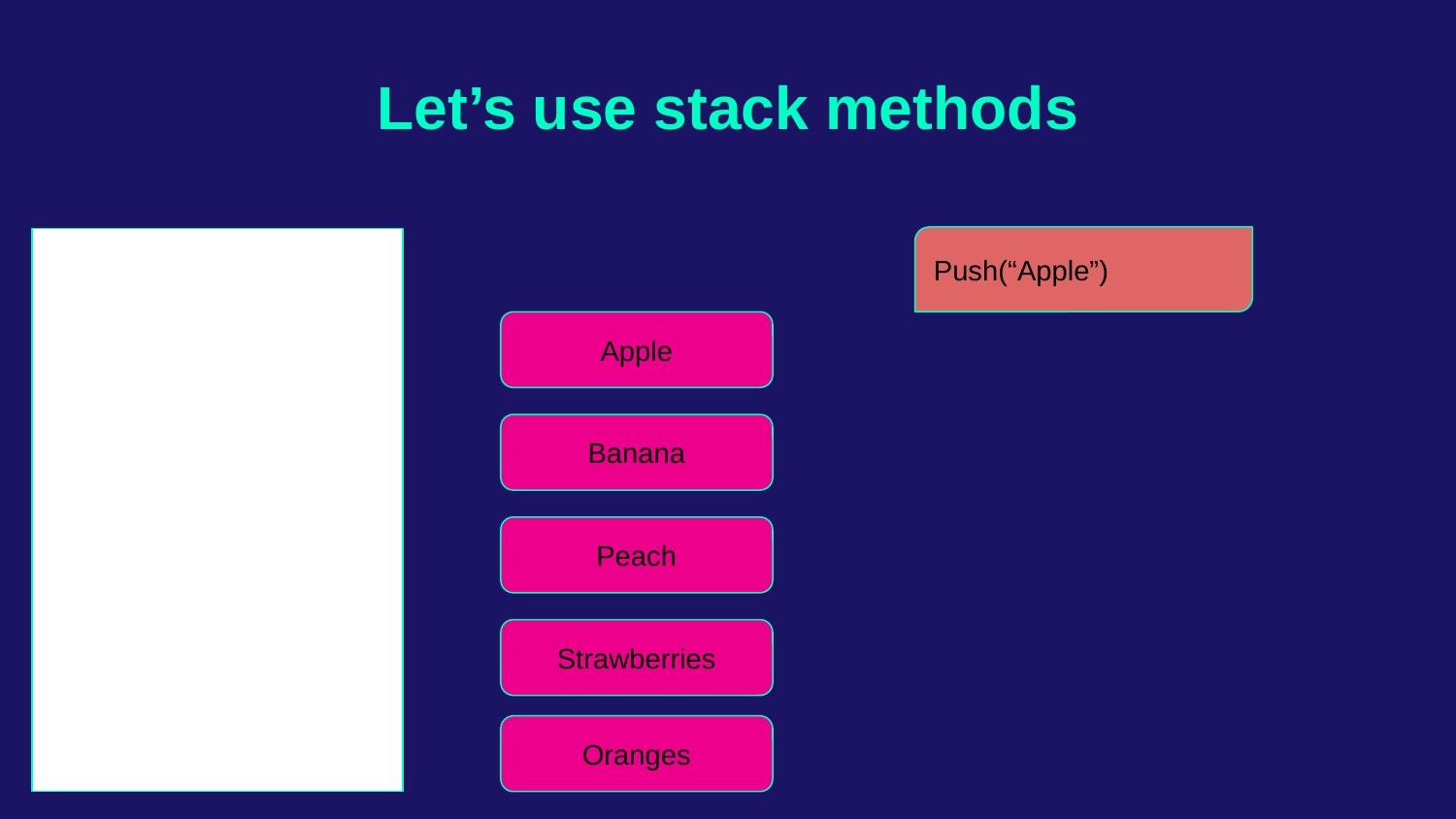

# Let’s use stack methods
Push(“Apple”)

Apple
Banana
Peach
Strawberries
Oranges